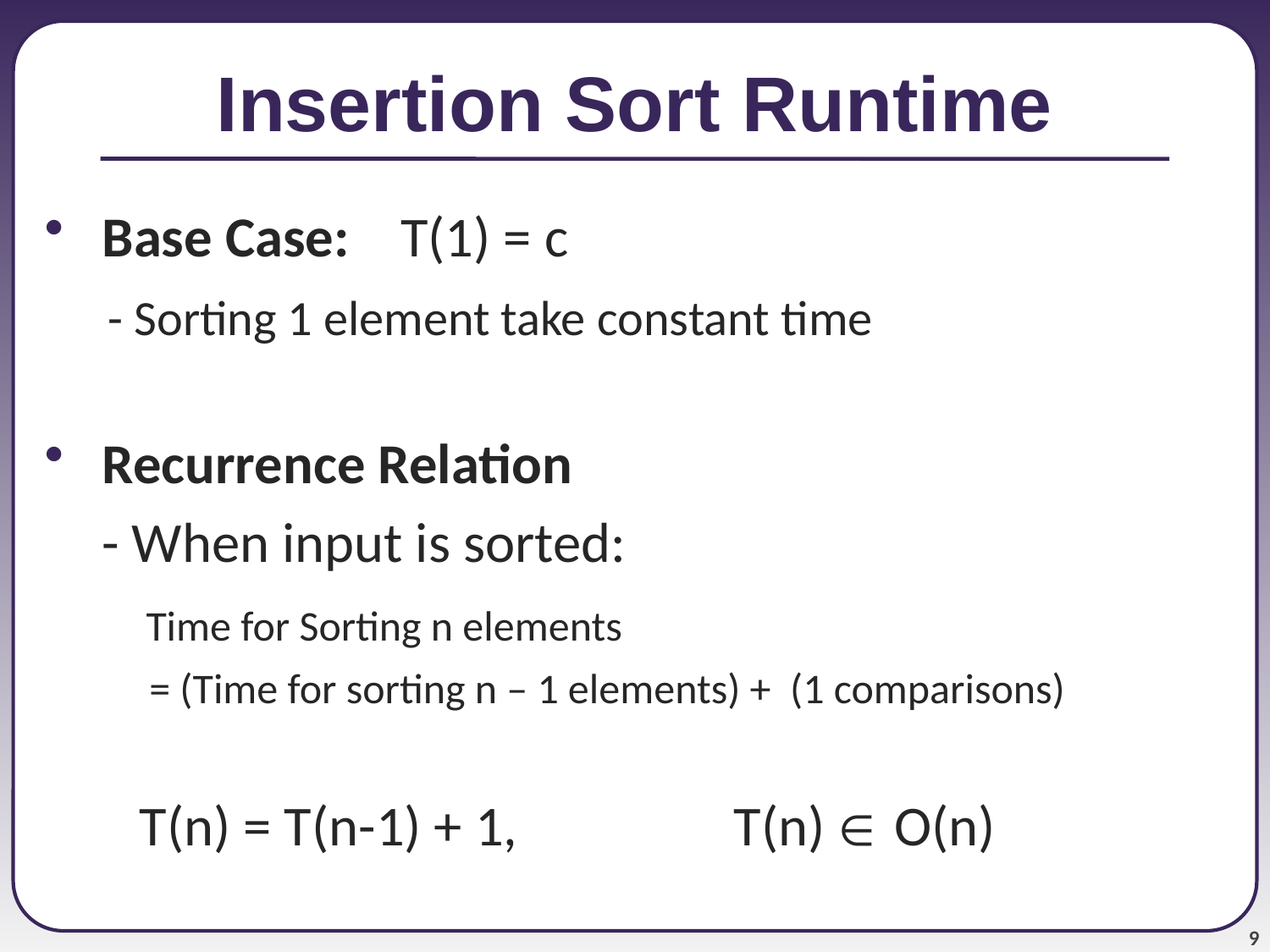

# Insertion Sort Runtime

  Base Case:    T(1) = c
     - Sorting 1 element take constant time

  Recurrence Relation
        - When input is sorted:
        Time for Sorting n elements
           = (Time for sorting n – 1 elements) +  (1 comparisons)

T(n) = T(n-1) + 1,                 T(n) ∈  O(n)